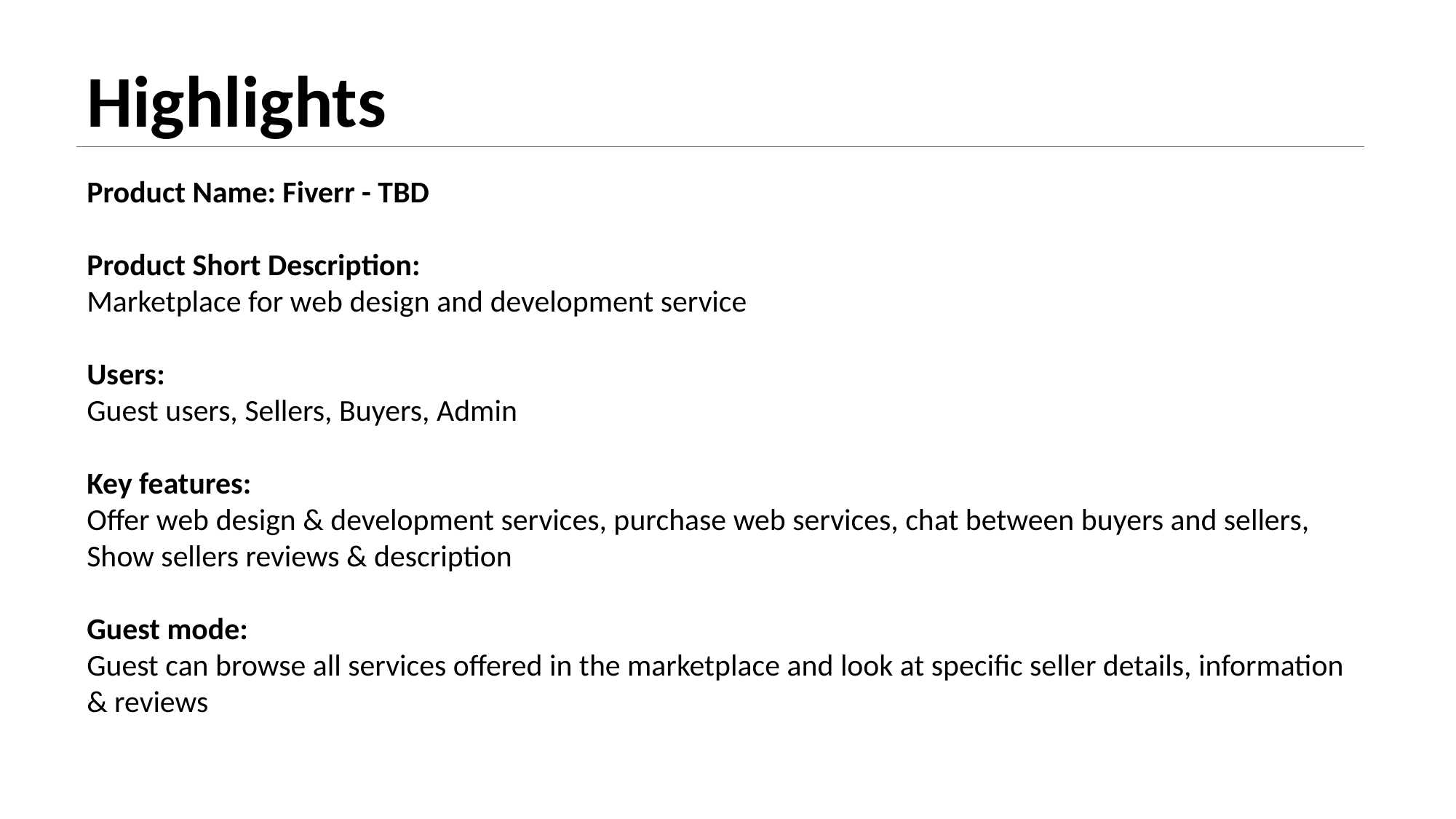

Highlights
Product Name: Fiverr - TBD

Product Short Description:
Marketplace for web design and development service

Users:
Guest users, Sellers, Buyers, Admin

Key features:
Offer web design & development services, purchase web services, chat between buyers and sellers,
Show sellers reviews & description

Guest mode:
Guest can browse all services offered in the marketplace and look at specific seller details, information & reviews